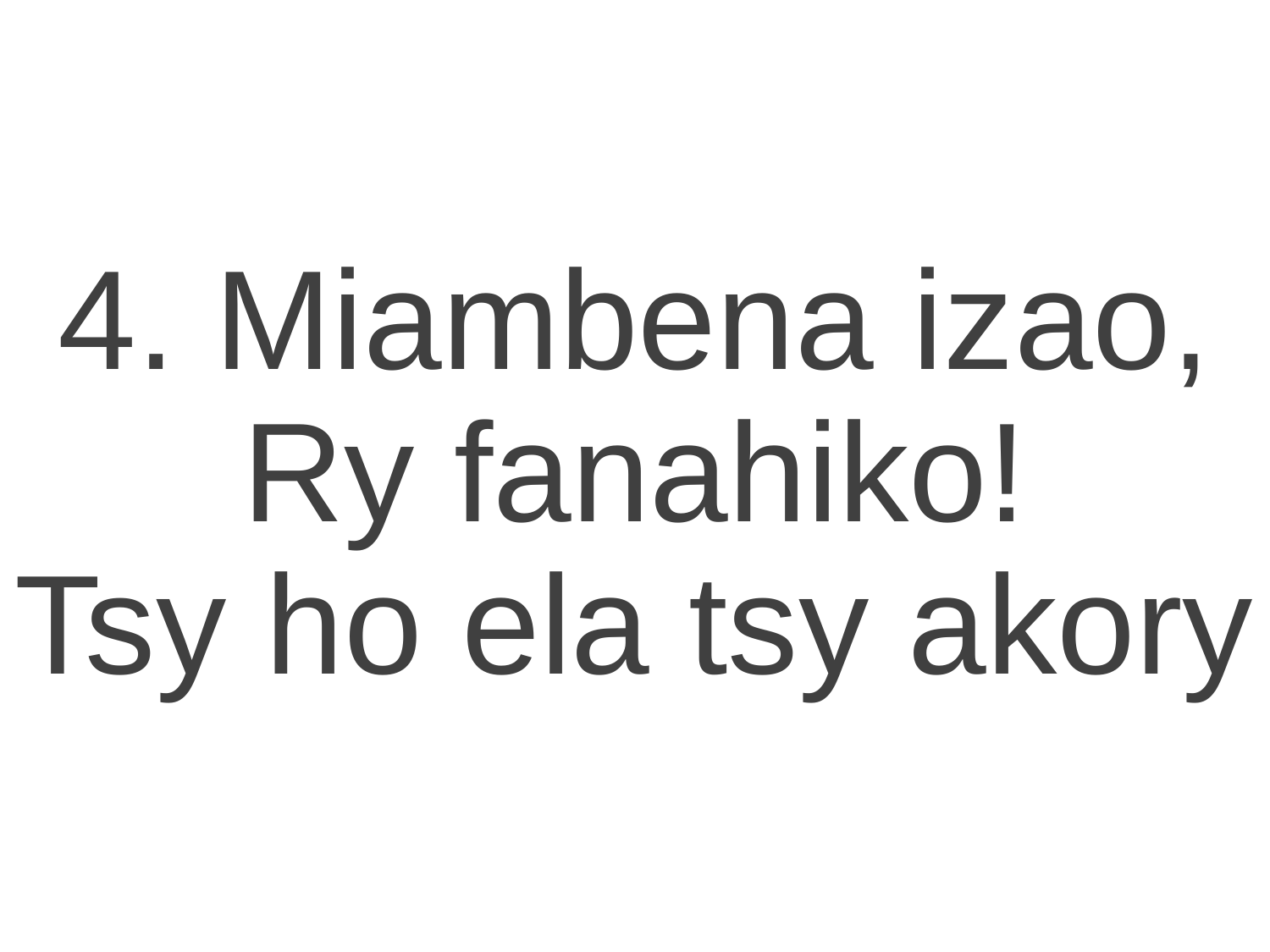

4. Miambena izao,
Ry fanahiko!
Tsy ho ela tsy akory